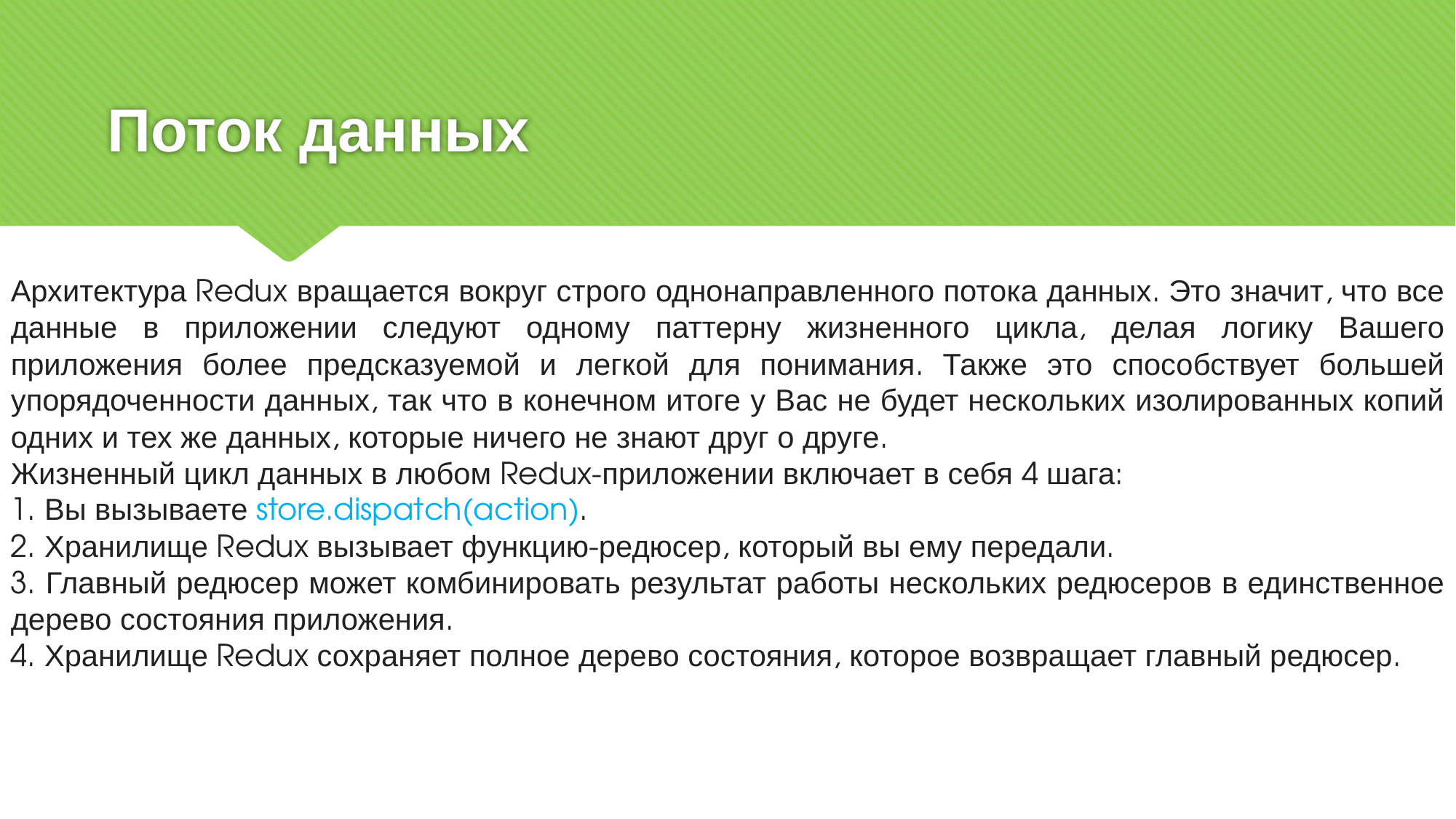

# Поток данных
Архитектура Redux вращается вокруг строго однонаправленного потока данных. Это значит, что все данные в приложении следуют одному паттерну жизненного цикла, делая логику Вашего приложения более предсказуемой и легкой для понимания. Также это способствует большей упорядоченности данных, так что в конечном итоге у Вас не будет нескольких изолированных копий одних и тех же данных, которые ничего не знают друг о друге.
Жизненный цикл данных в любом Redux-приложении включает в себя 4 шага:
1. Вы вызываете store.dispatch(action).
2. Хранилище Redux вызывает функцию-редюсер, который вы ему передали.
3. Главный редюсер может комбинировать результат работы нескольких редюсеров в единственное дерево состояния приложения.
4. Хранилище Redux сохраняет полное дерево состояния, которое возвращает главный редюсер.